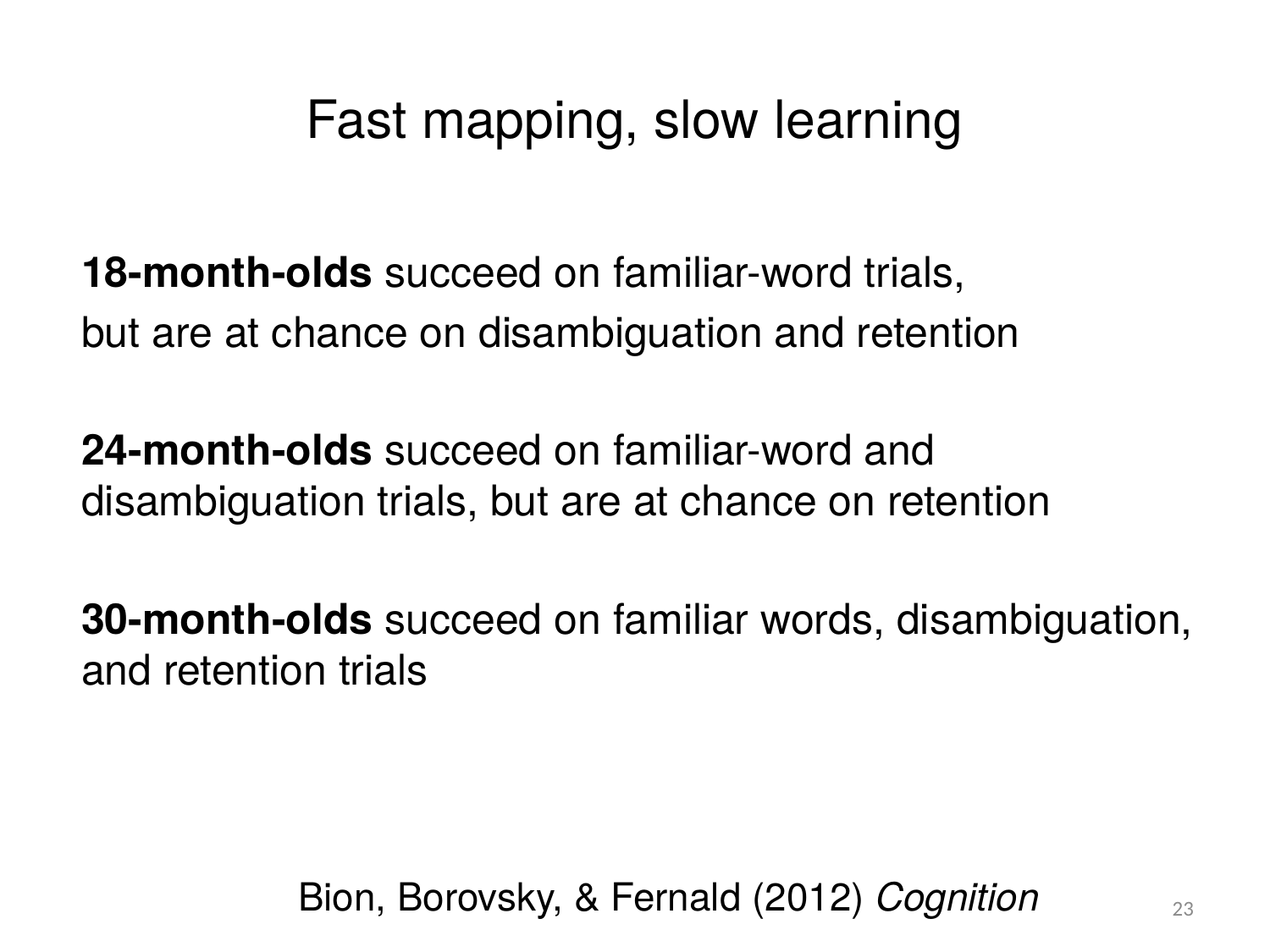

# Fast mapping, slow learning

	18-month-olds succeed on familiar-word trials,
	but are at chance on disambiguation and retention

	24-month-olds succeed on familiar-word and disambiguation trials, but are at chance on retention

	30-month-olds succeed on familiar words, disambiguation, and retention trials

Bion, Borovsky, & Fernald (2012) Cognition
23